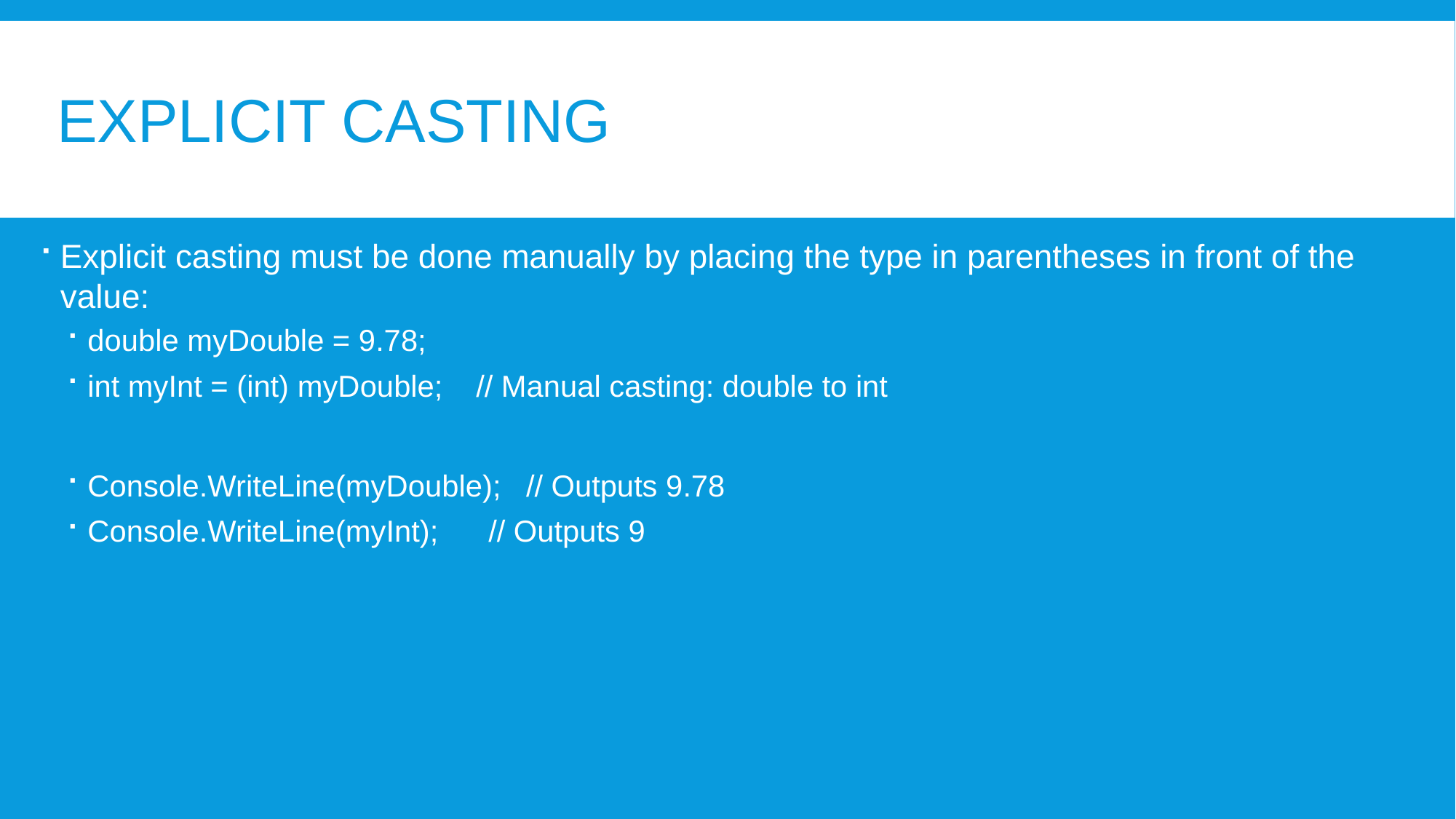

# Explicit casting
Explicit casting must be done manually by placing the type in parentheses in front of the value:
double myDouble = 9.78;
int myInt = (int) myDouble;    // Manual casting: double to int

Console.WriteLine(myDouble);   // Outputs 9.78
Console.WriteLine(myInt);      // Outputs 9